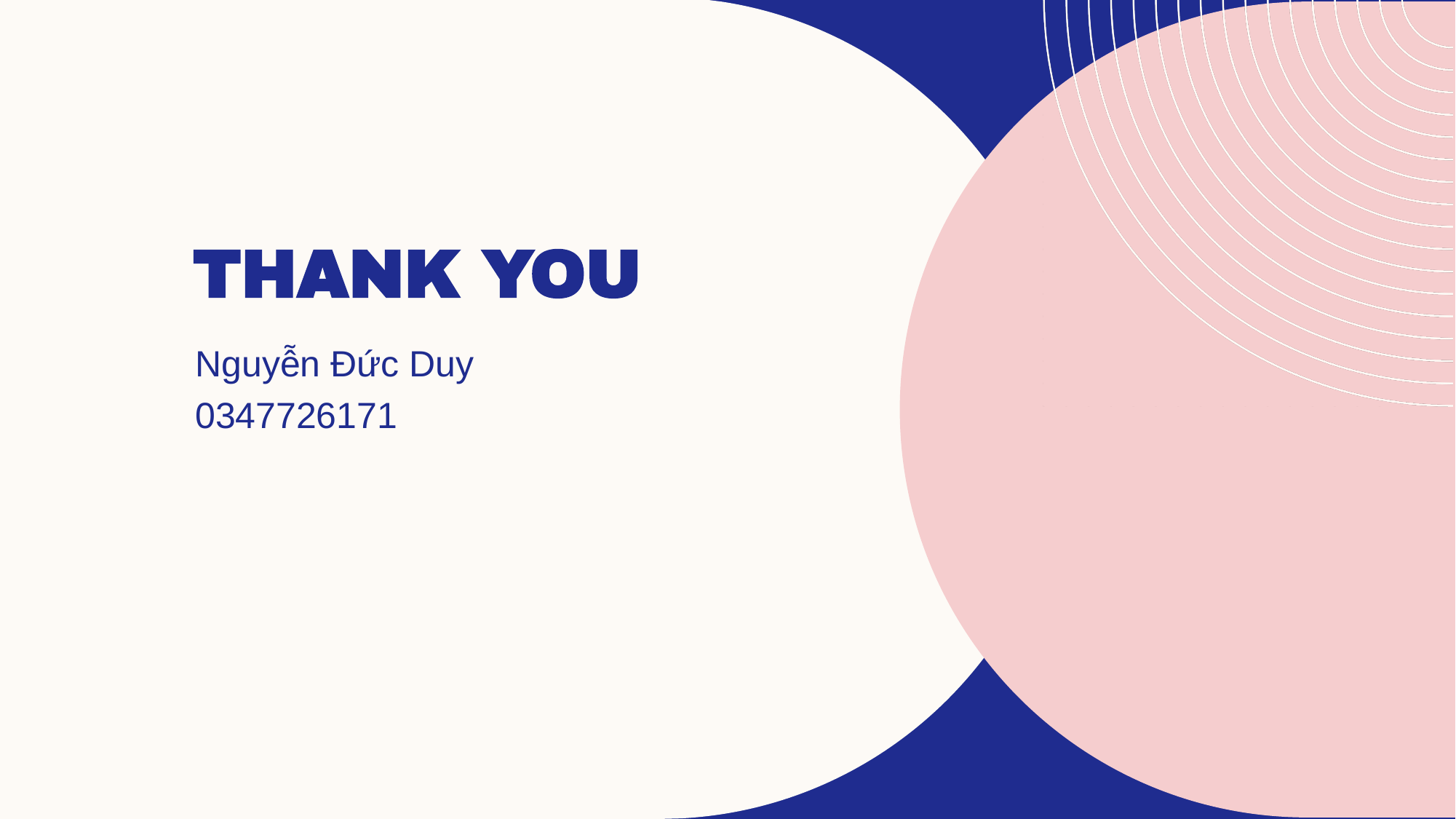

# THANK YOU
Nguyễn Đức Duy
0347726171